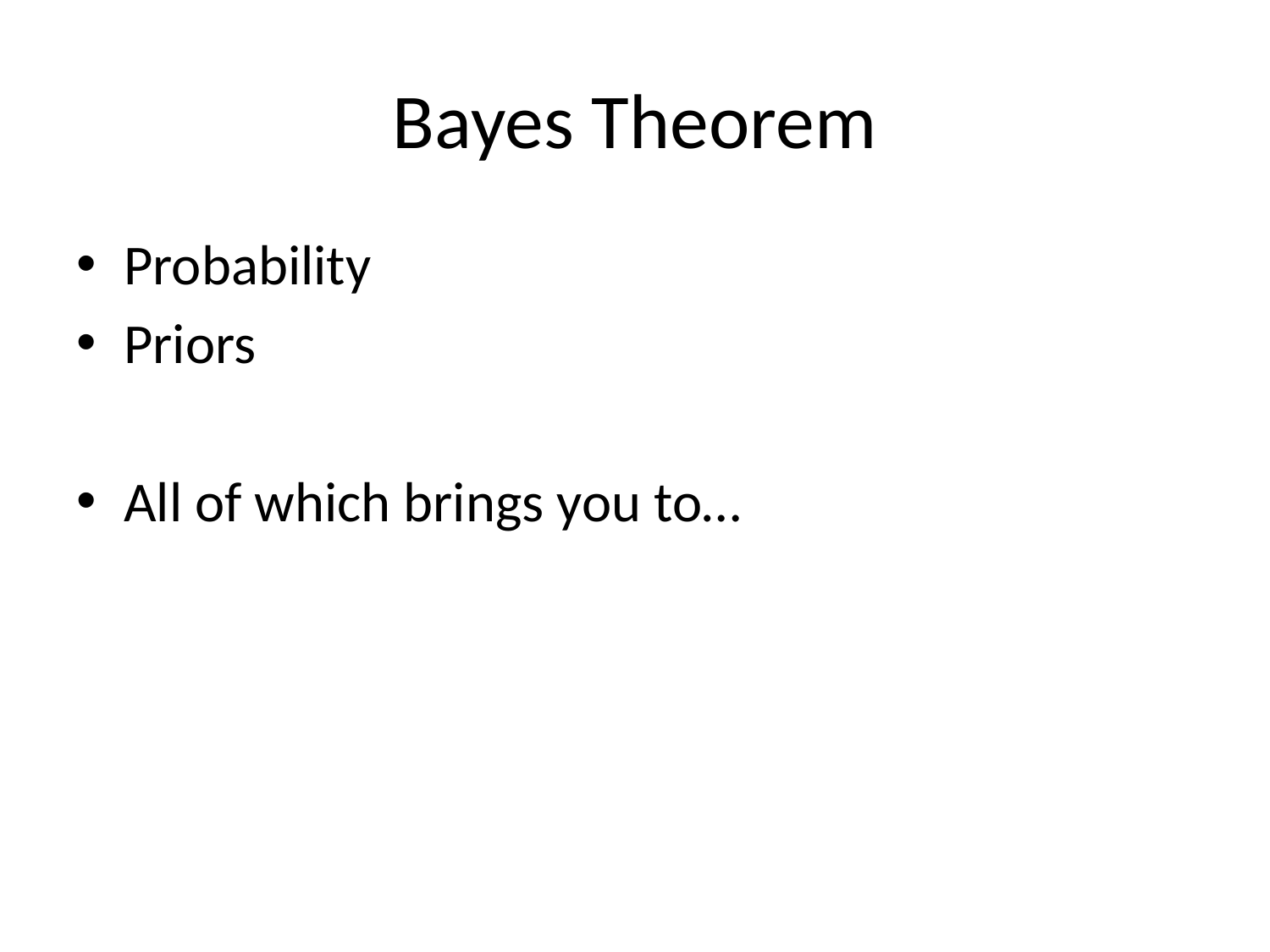

# Bayes Theorem
Probability
Priors

All of which brings you to…